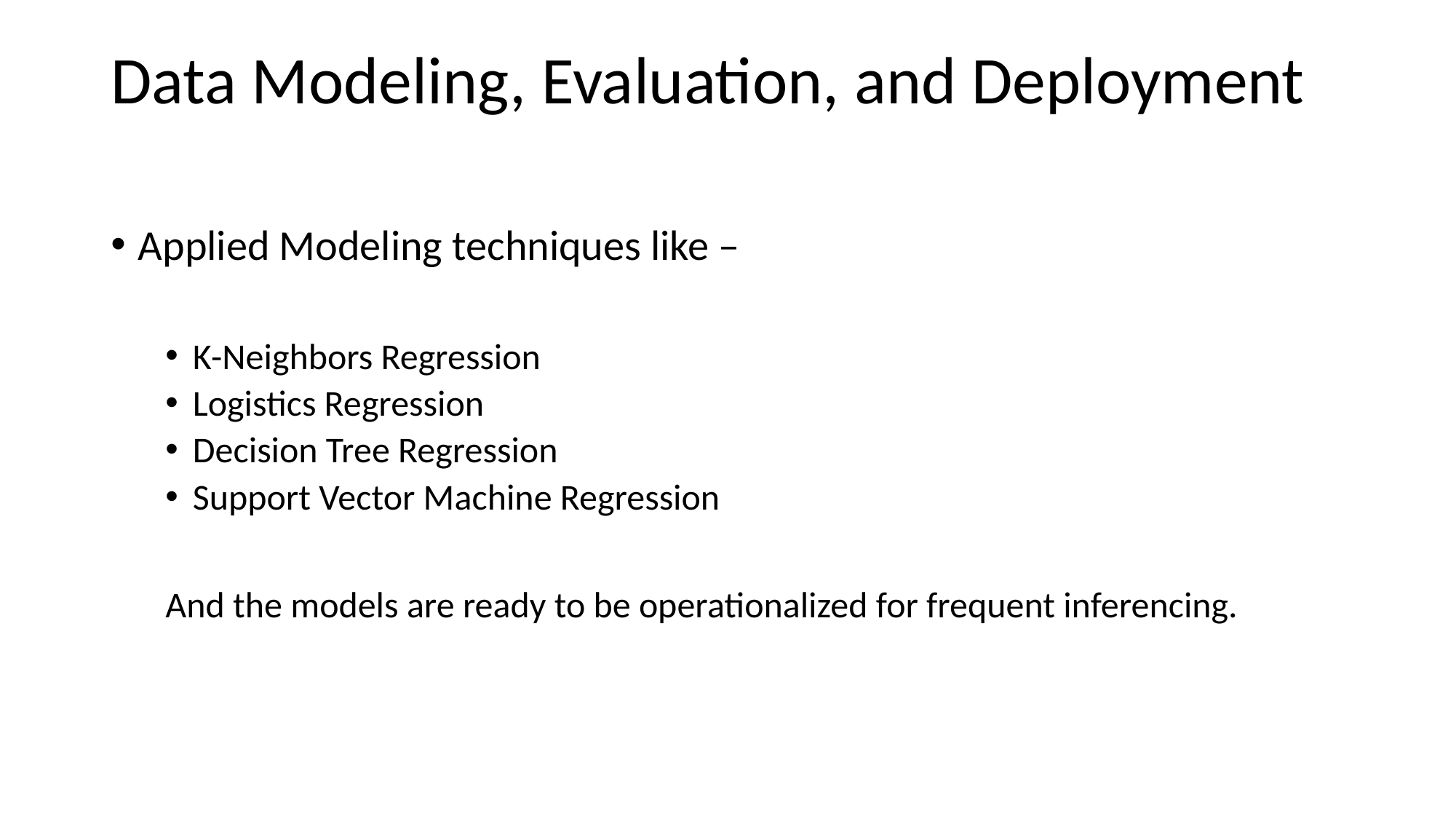

# Data Modeling, Evaluation, and Deployment
Applied Modeling techniques like –

K-Neighbors Regression
Logistics Regression
Decision Tree Regression
Support Vector Machine Regression

And the models are ready to be operationalized for frequent inferencing.